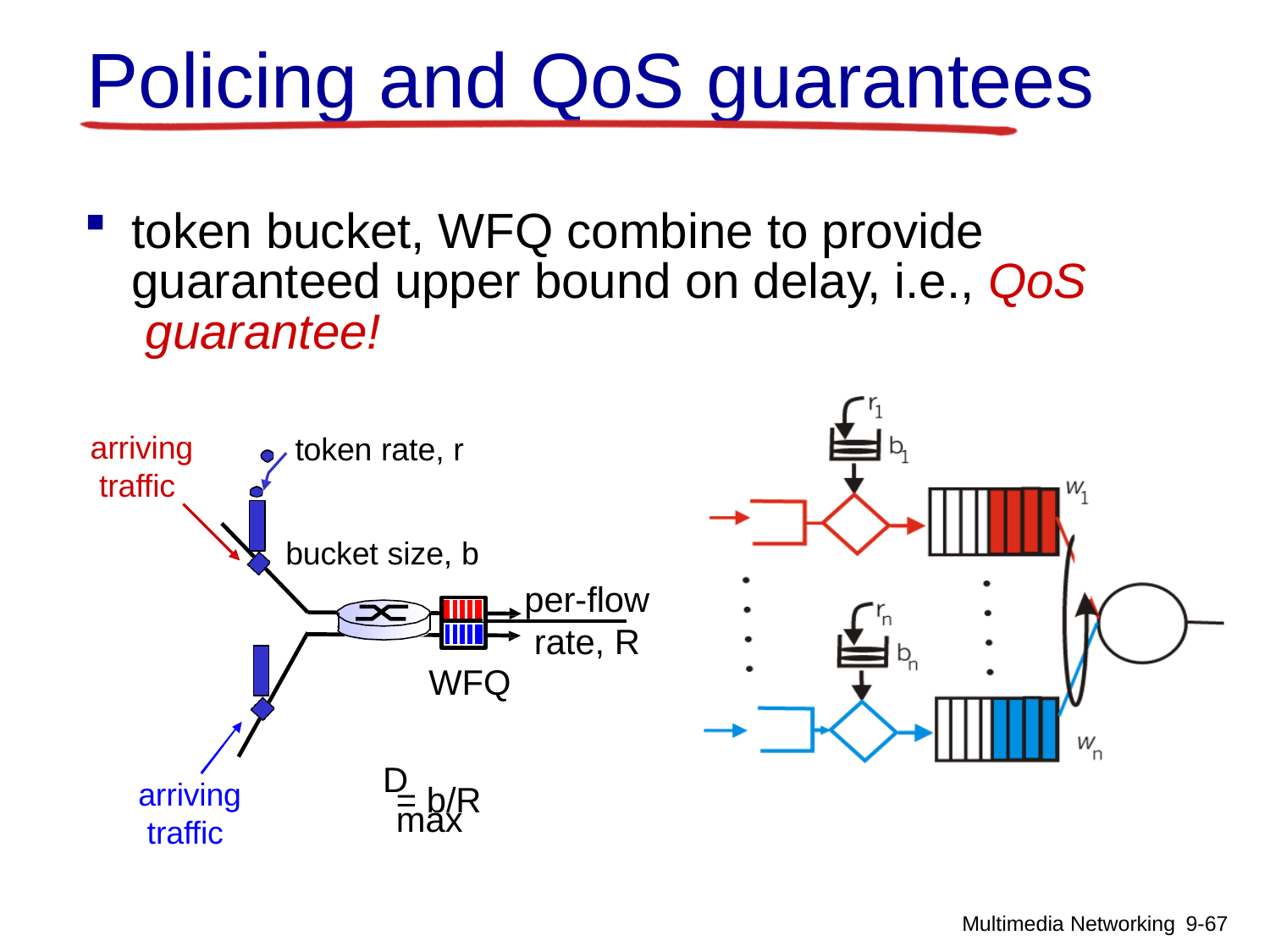

# Policing and QoS guarantees

token bucket, WFQ combine to provide  guaranteed upper bound on delay, i.e., QoS  guarantee!

arriving  traffic
token rate, r

bucket size, b
per-flow  rate, R
WFQ

D	= b/R  max
arriving  traffic
Multimedia Networking 9-67